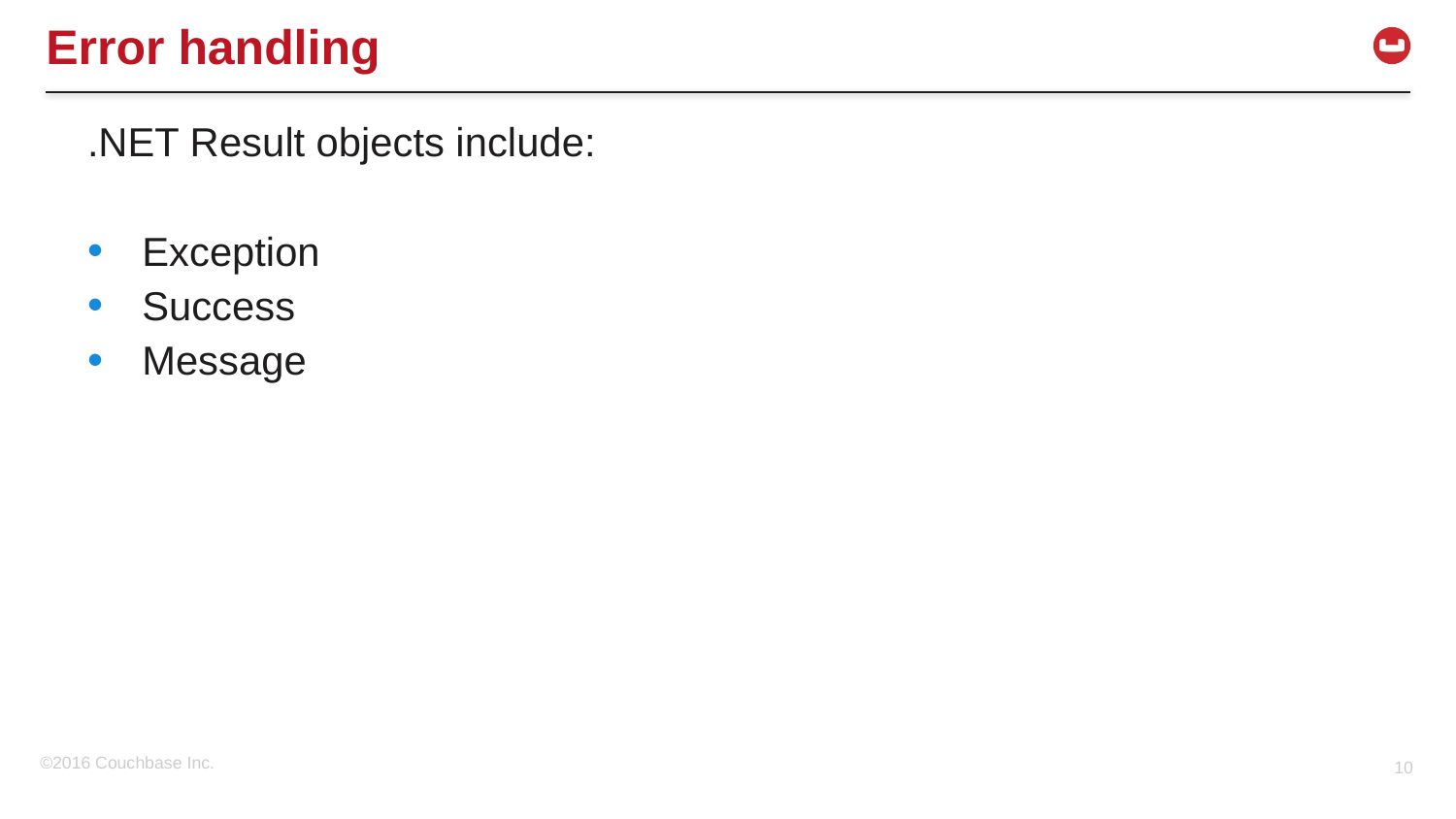

# Error handling
.NET Result objects include:

Exception
Success
Message